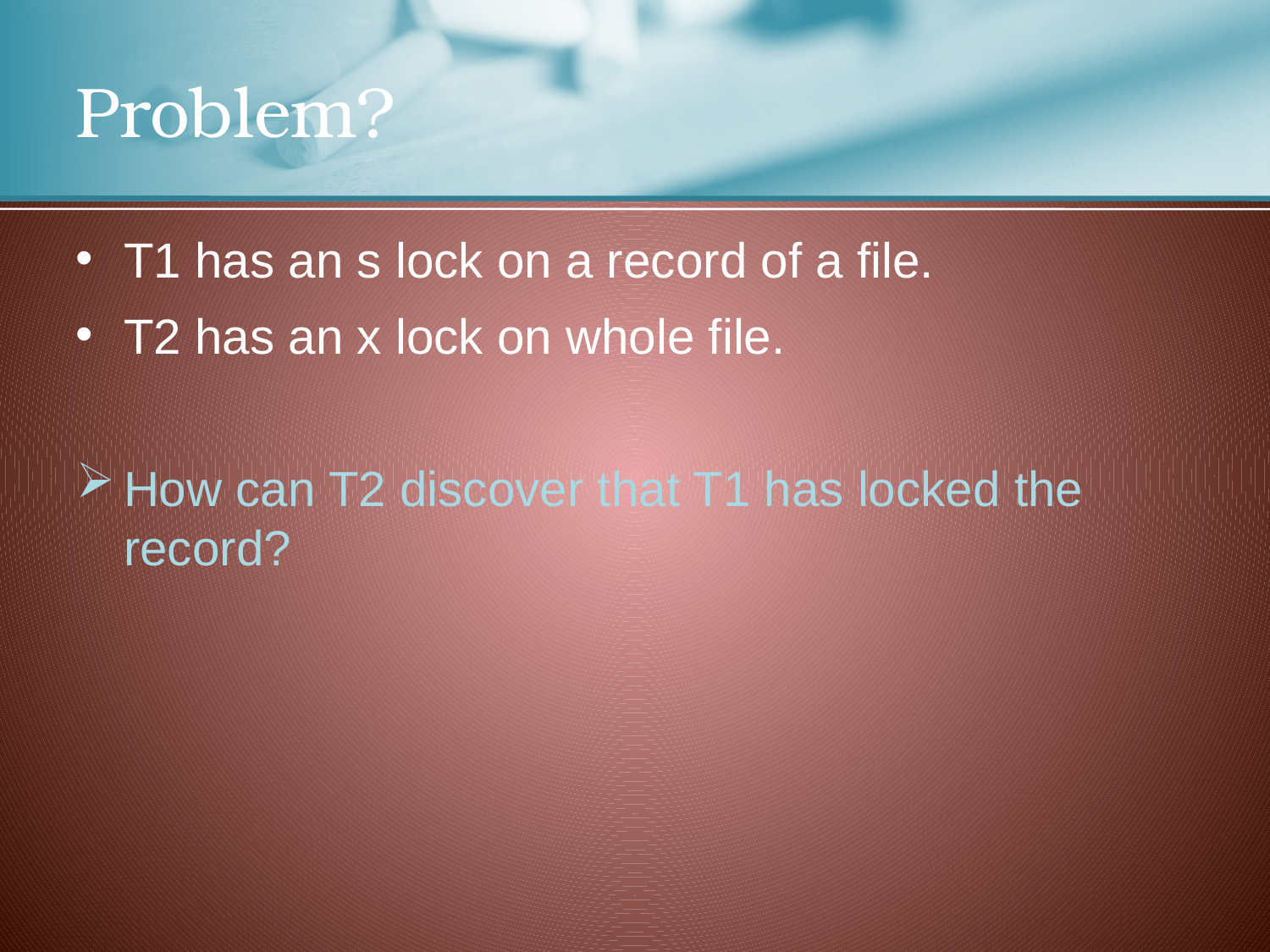

# Problem?
T1 has an s lock on a record of a file.
T2 has an x lock on whole file.

How can T2 discover that T1 has locked the record?